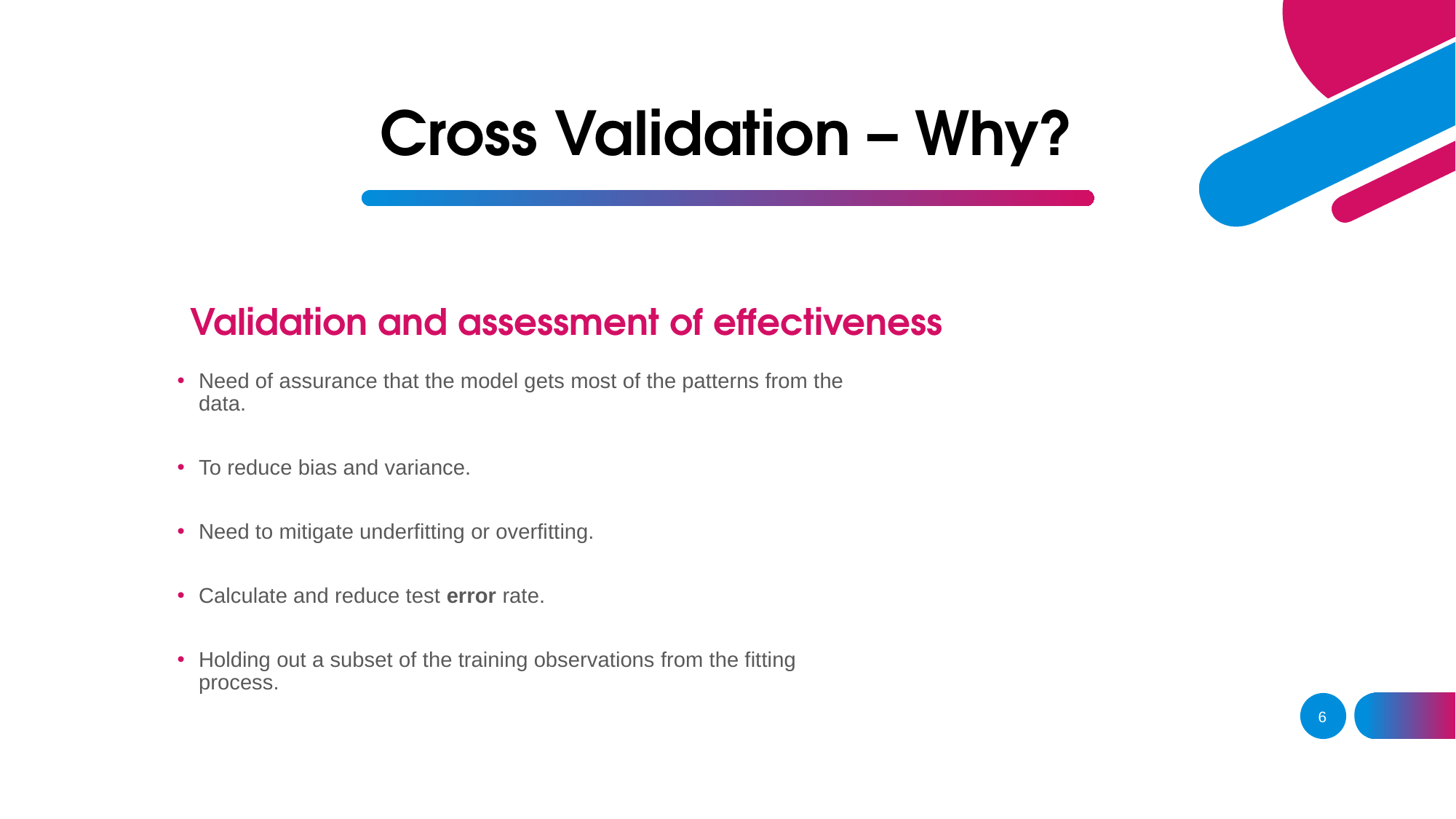

# Cross Validation – Why?
Validation and assessment of effectiveness
Need of assurance that the model gets most of the patterns from the data.

To reduce bias and variance.

Need to mitigate underfitting or overfitting.

Calculate and reduce test error rate.

Holding out a subset of the training observations from the fitting process.

6